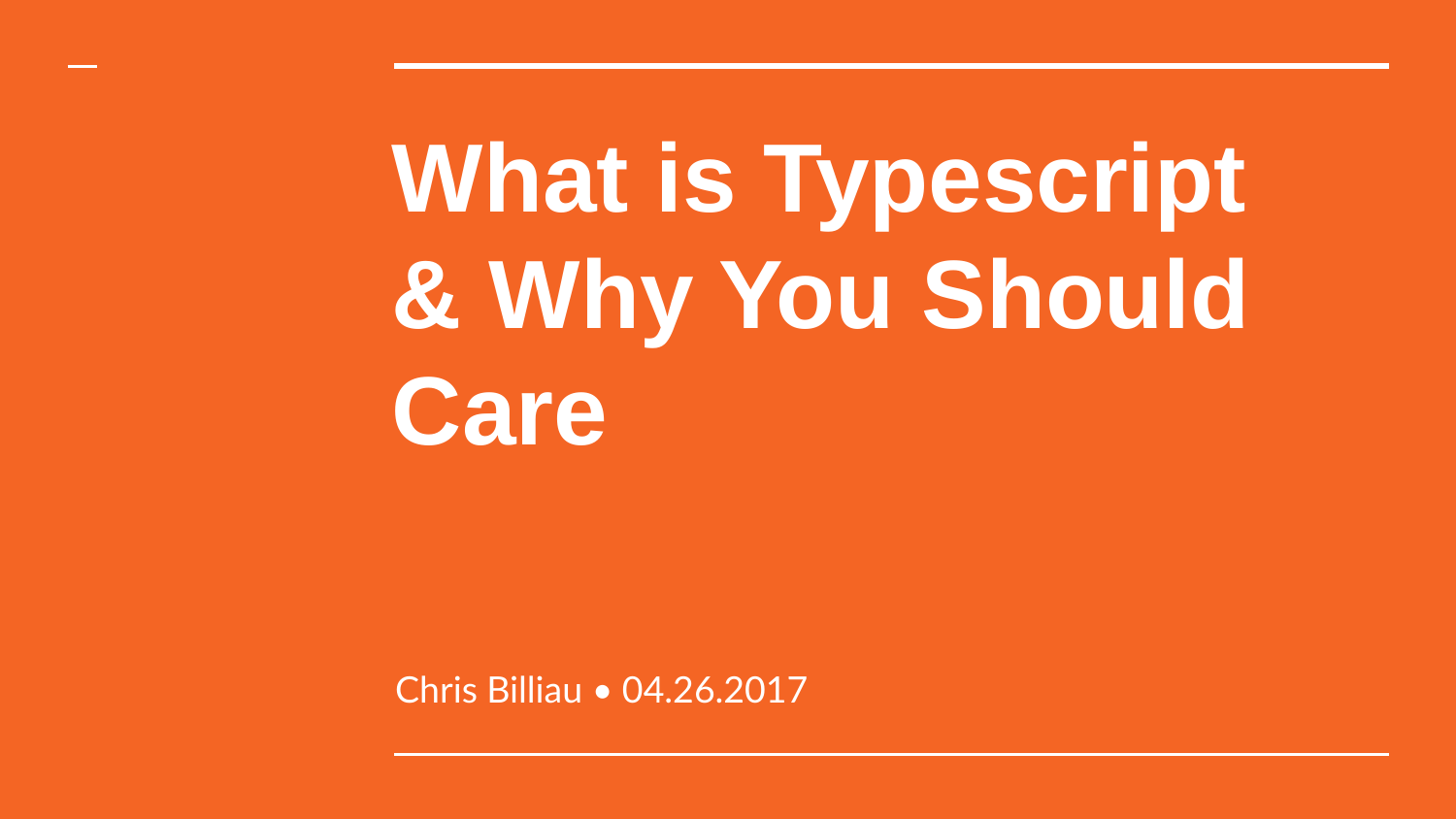

# What is Typescript
& Why You Should Care

Chris Billiau • 04.26.2017